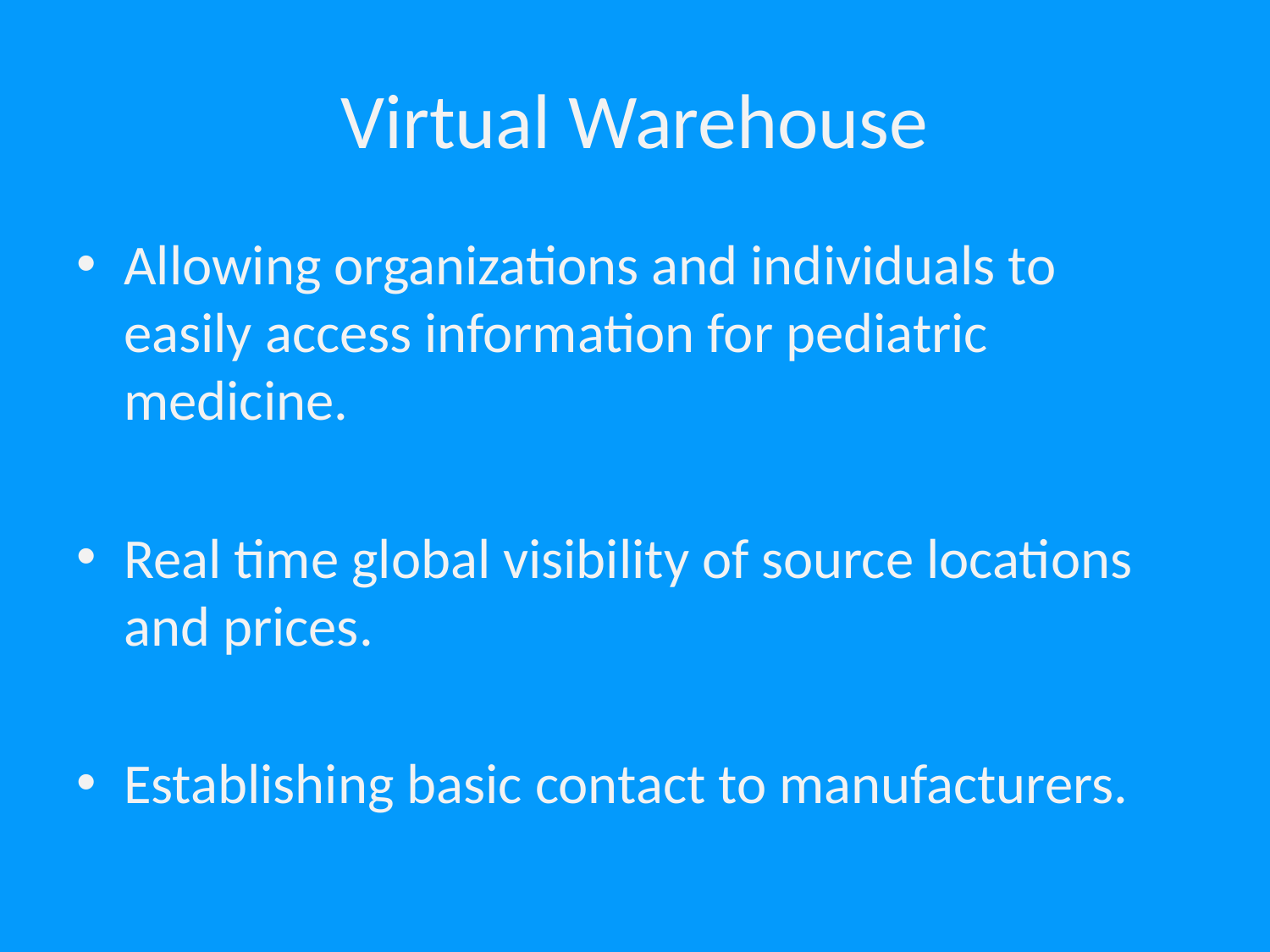

# Virtual Warehouse
Allowing organizations and individuals to easily access information for pediatric medicine.

Real time global visibility of source locations and prices.

Establishing basic contact to manufacturers.